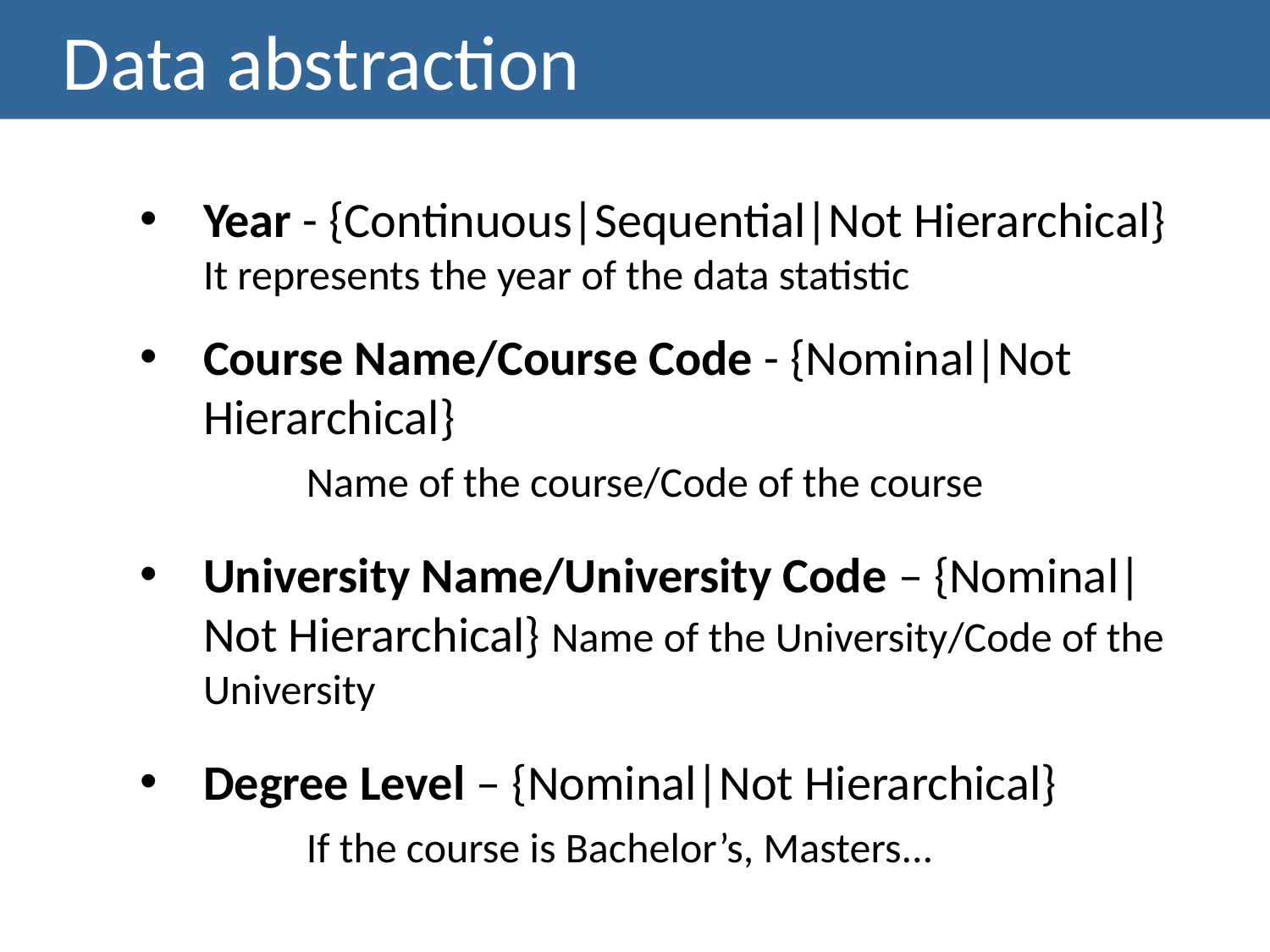

# Data abstraction
Year - {Continuous|Sequential|Not Hierarchical}
It represents the year of the data statistic

Course Name/Course Code - {Nominal|Not Hierarchical}
		Name of the course/Code of the course

University Name/University Code – {Nominal|Not Hierarchical} Name of the University/Code of the University

Degree Level – {Nominal|Not Hierarchical}
		If the course is Bachelor’s, Masters...